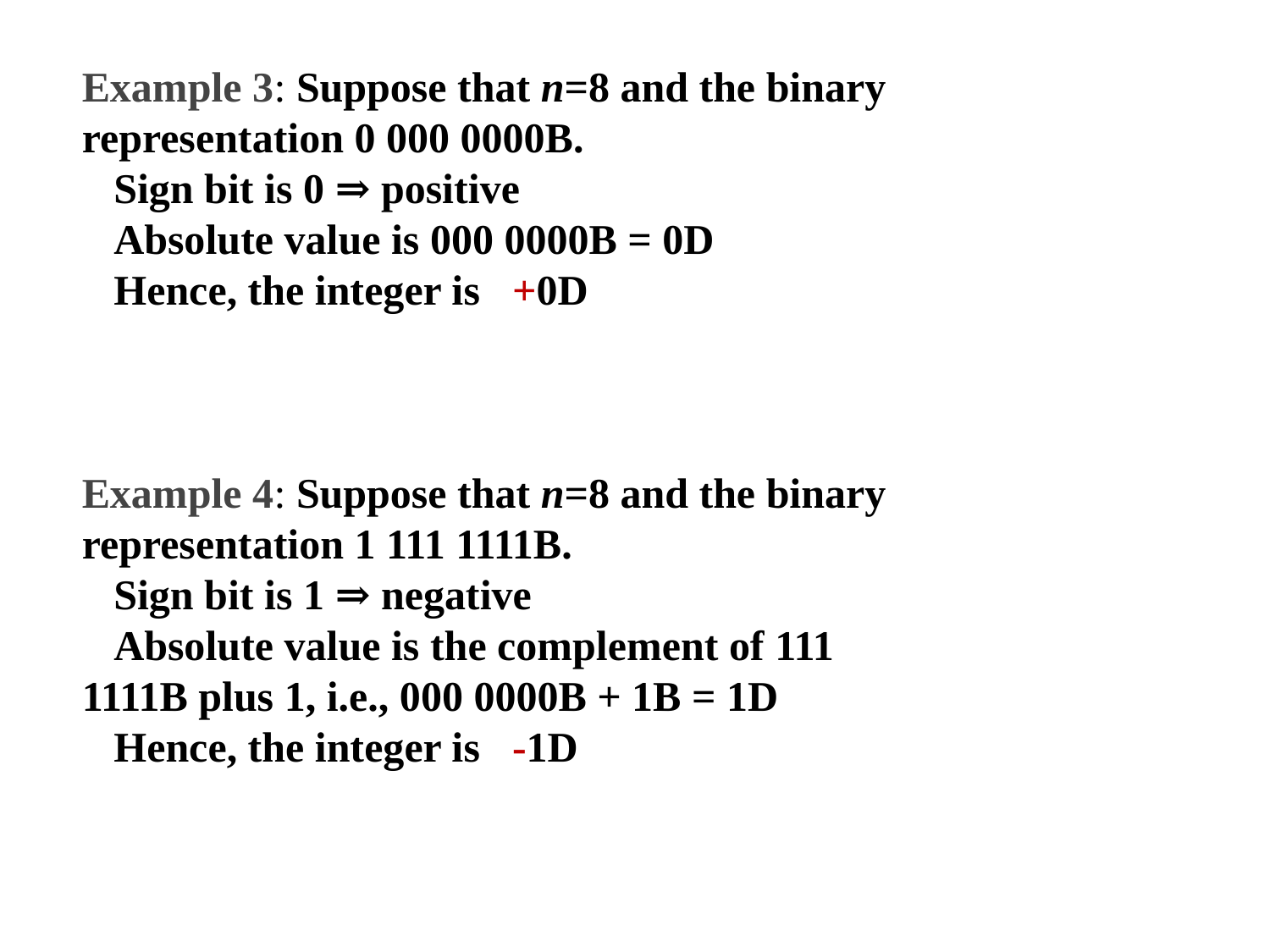

Example 3: Suppose that n=8 and the binary representation 0 000 0000B.
   Sign bit is 0 ⇒ positive
   Absolute value is 000 0000B = 0D
   Hence, the integer is   +0D

Example 4: Suppose that n=8 and the binary representation 1 111 1111B.
   Sign bit is 1 ⇒ negative
   Absolute value is the complement of 111 1111B plus 1, i.e., 000 0000B + 1B = 1D
   Hence, the integer is   -1D